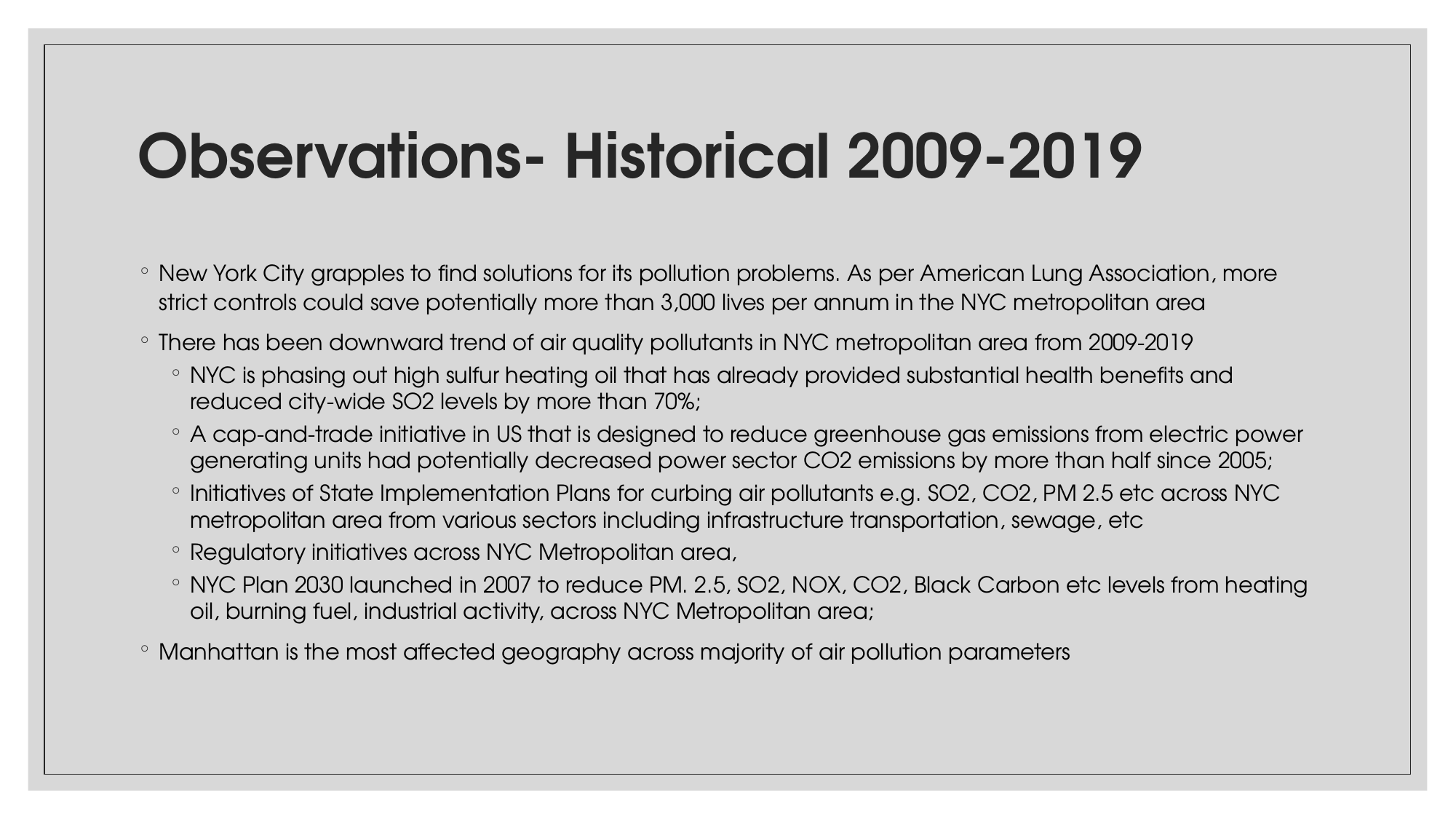

# Observations- Historical 2009-2019
New York City grapples to find solutions for its pollution problems. As per American Lung Association, more strict controls could save potentially more than 3,000 lives per annum in the NYC metropolitan area
There has been downward trend of air quality pollutants in NYC metropolitan area from 2009-2019
NYC is phasing out high sulfur heating oil that has already provided substantial health benefits and reduced city-wide SO2 levels by more than 70%;
A cap-and-trade initiative in US that is designed to reduce greenhouse gas emissions from electric power generating units had potentially decreased power sector CO2 emissions by more than half since 2005;
Initiatives of State Implementation Plans for curbing air pollutants e.g. SO2, CO2, PM 2.5 etc across NYC metropolitan area from various sectors including infrastructure transportation, sewage, etc
Regulatory initiatives across NYC Metropolitan area,
NYC Plan 2030 launched in 2007 to reduce PM. 2.5, SO2, NOX, CO2, Black Carbon etc levels from heating oil, burning fuel, industrial activity, across NYC Metropolitan area;
Manhattan is the most affected geography across majority of air pollution parameters